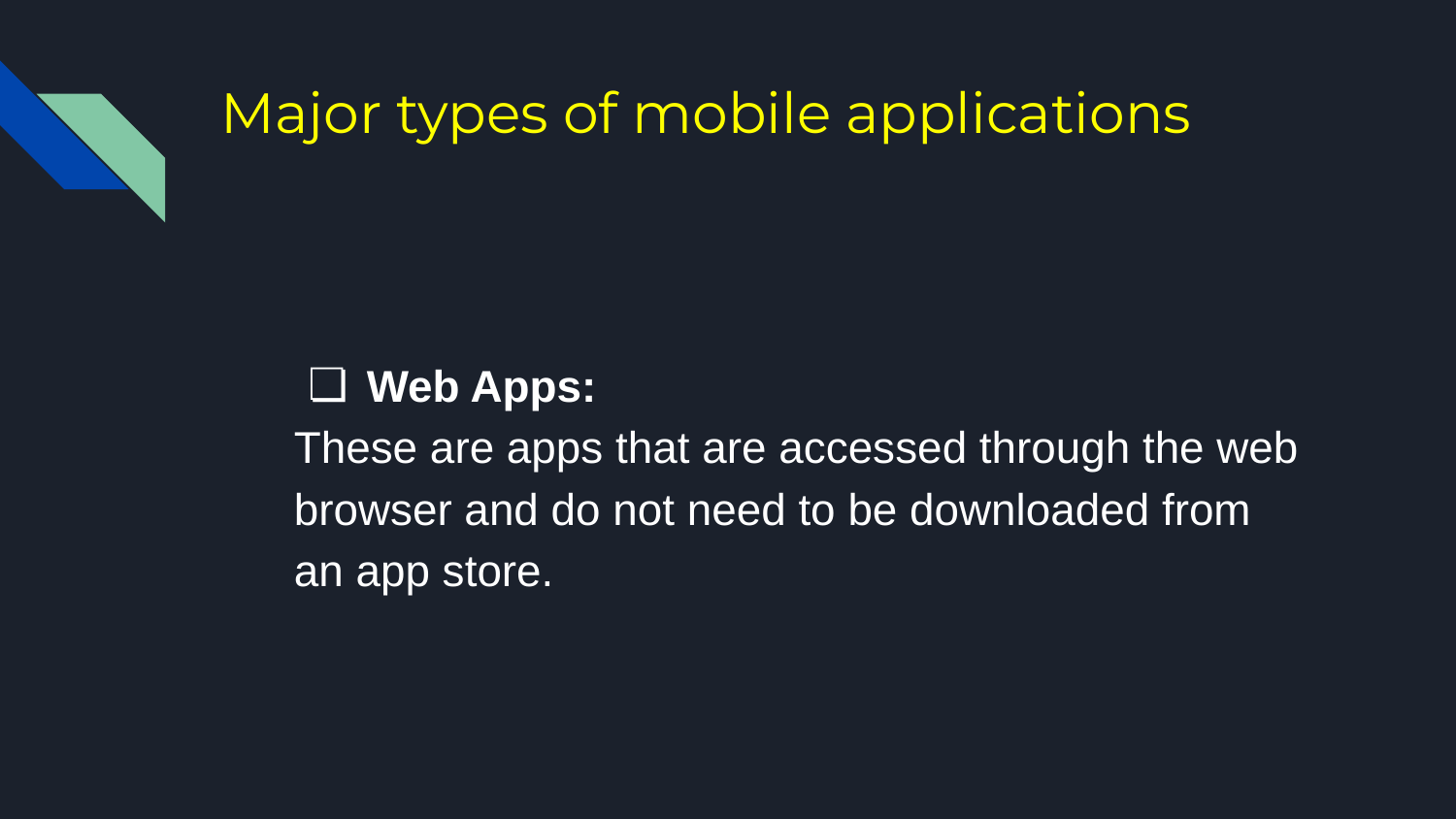

# Major types of mobile applications

Web Apps:
These are apps that are accessed through the web browser and do not need to be downloaded from an app store.